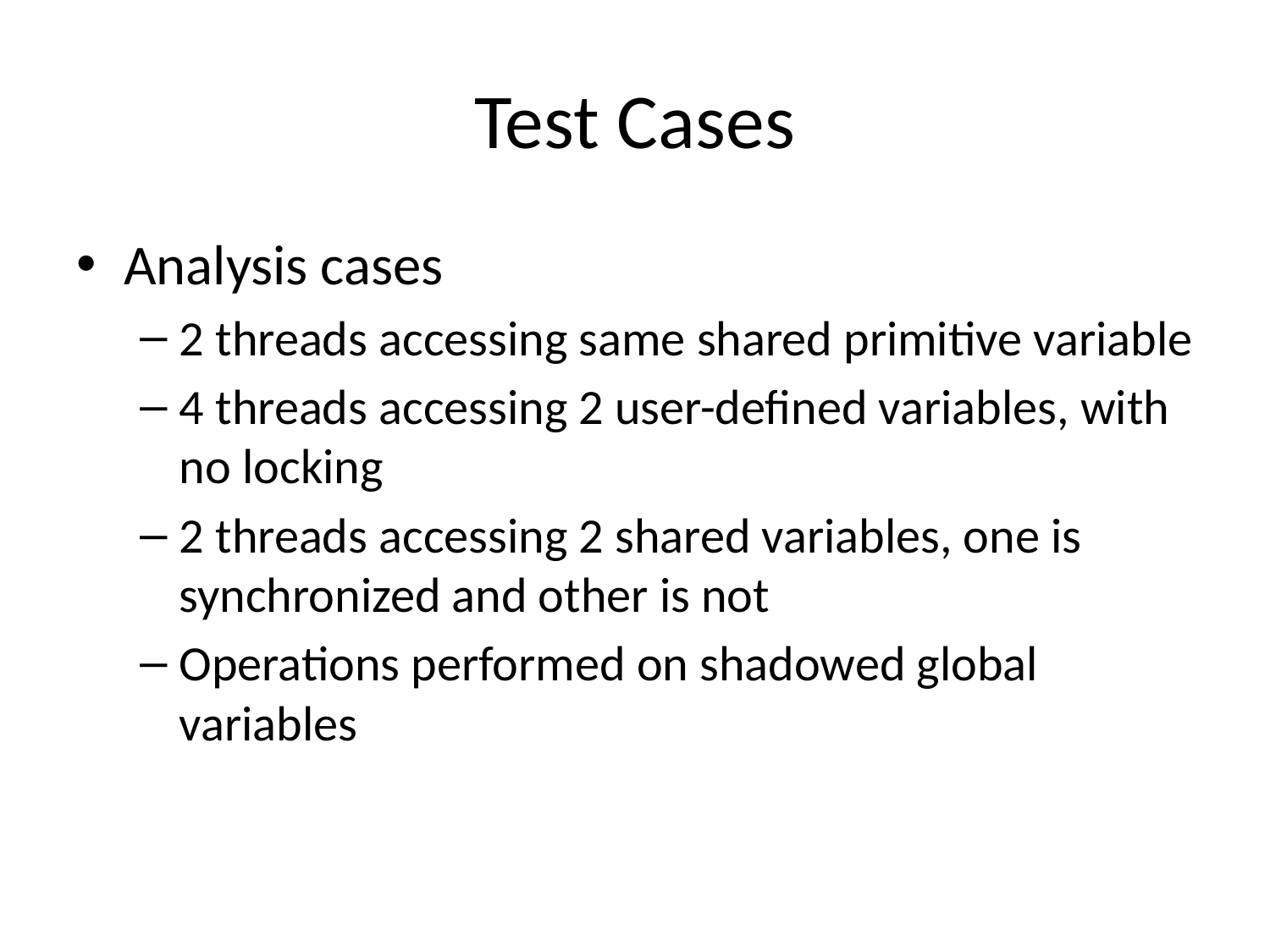

# Test Cases
Analysis cases
2 threads accessing same shared primitive variable
4 threads accessing 2 user-defined variables, with no locking
2 threads accessing 2 shared variables, one is synchronized and other is not
Operations performed on shadowed global variables